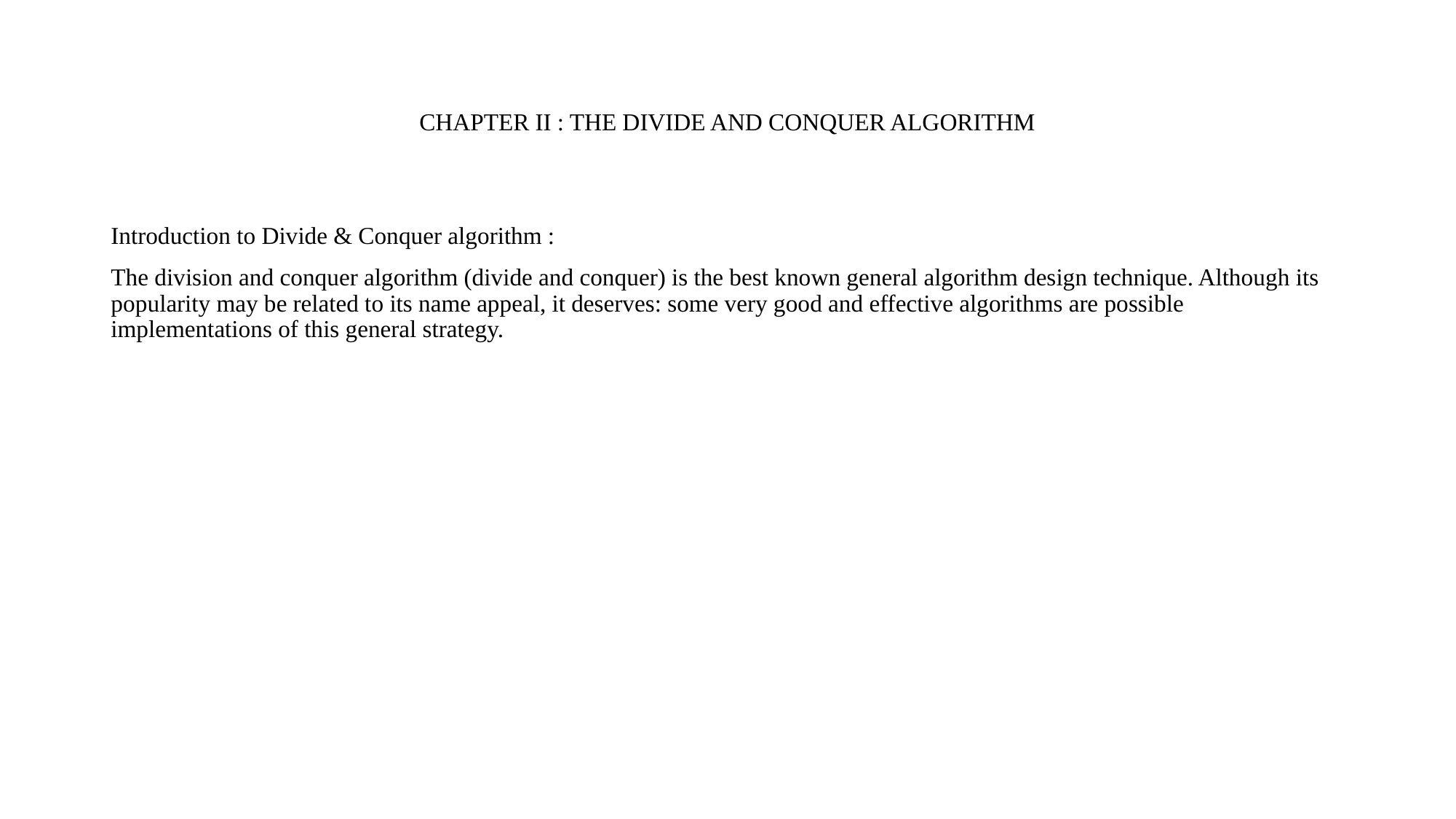

# CHAPTER II : THE DIVIDE AND CONQUER ALGORITHM
Introduction to Divide & Conquer algorithm :
The division and conquer algorithm (divide and conquer) is the best known general algorithm design technique. Although its popularity may be related to its name appeal, it deserves: some very good and effective algorithms are possible implementations of this general strategy.